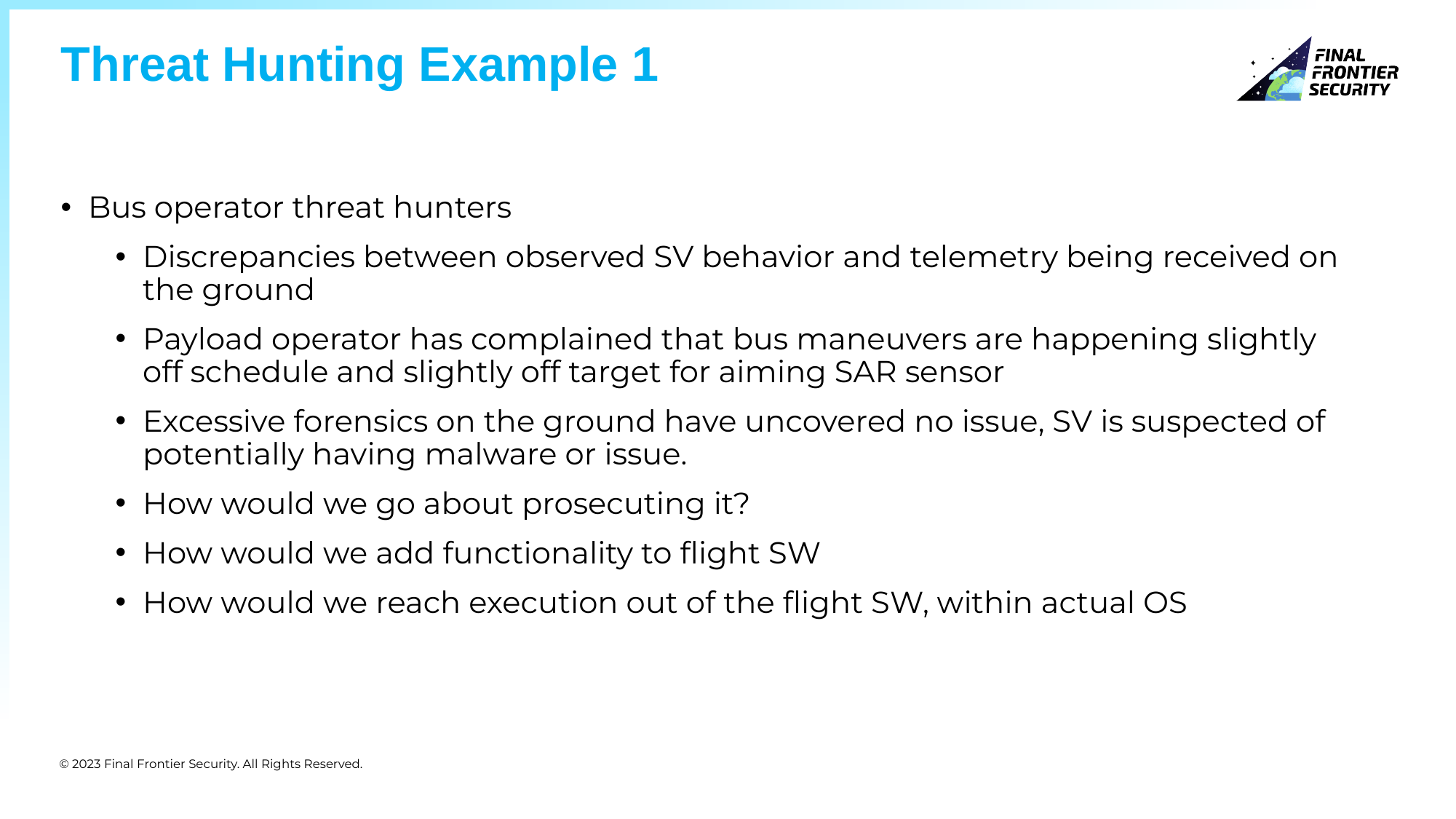

# Threat Hunting Example 1
Bus operator threat hunters
Discrepancies between observed SV behavior and telemetry being received on the ground
Payload operator has complained that bus maneuvers are happening slightly off schedule and slightly off target for aiming SAR sensor
Excessive forensics on the ground have uncovered no issue, SV is suspected of potentially having malware or issue.
How would we go about prosecuting it?
How would we add functionality to flight SW
How would we reach execution out of the flight SW, within actual OS